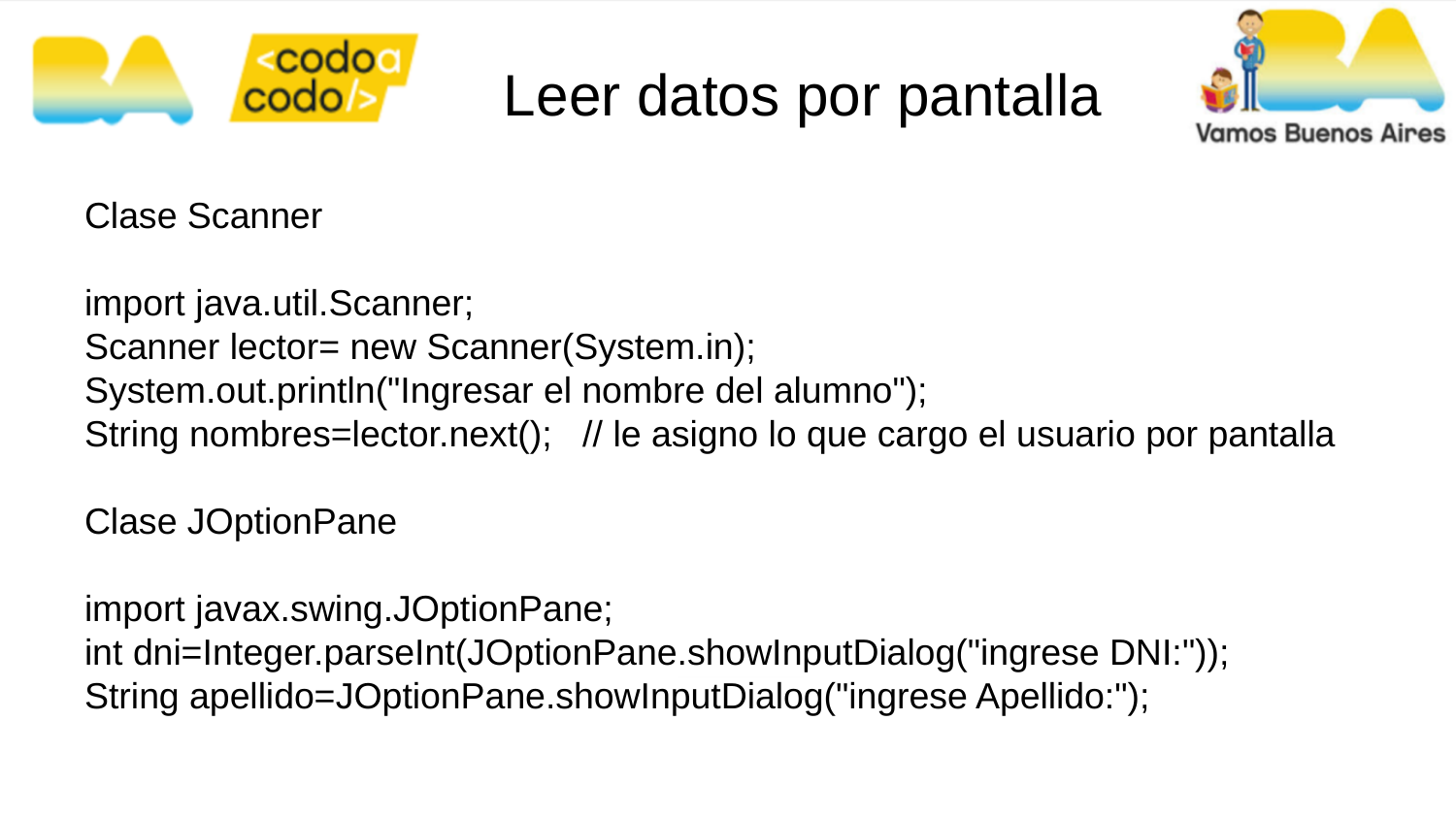

# Leer datos por pantalla
Clase Scanner

import java.util.Scanner;
Scanner lector= new Scanner(System.in);
System.out.println("Ingresar el nombre del alumno");
String nombres=lector.next();   // le asigno lo que cargo el usuario por pantalla

Clase JOptionPane

import javax.swing.JOptionPane;
int dni=Integer.parseInt(JOptionPane.showInputDialog("ingrese DNI:"));
String apellido=JOptionPane.showInputDialog("ingrese Apellido:");